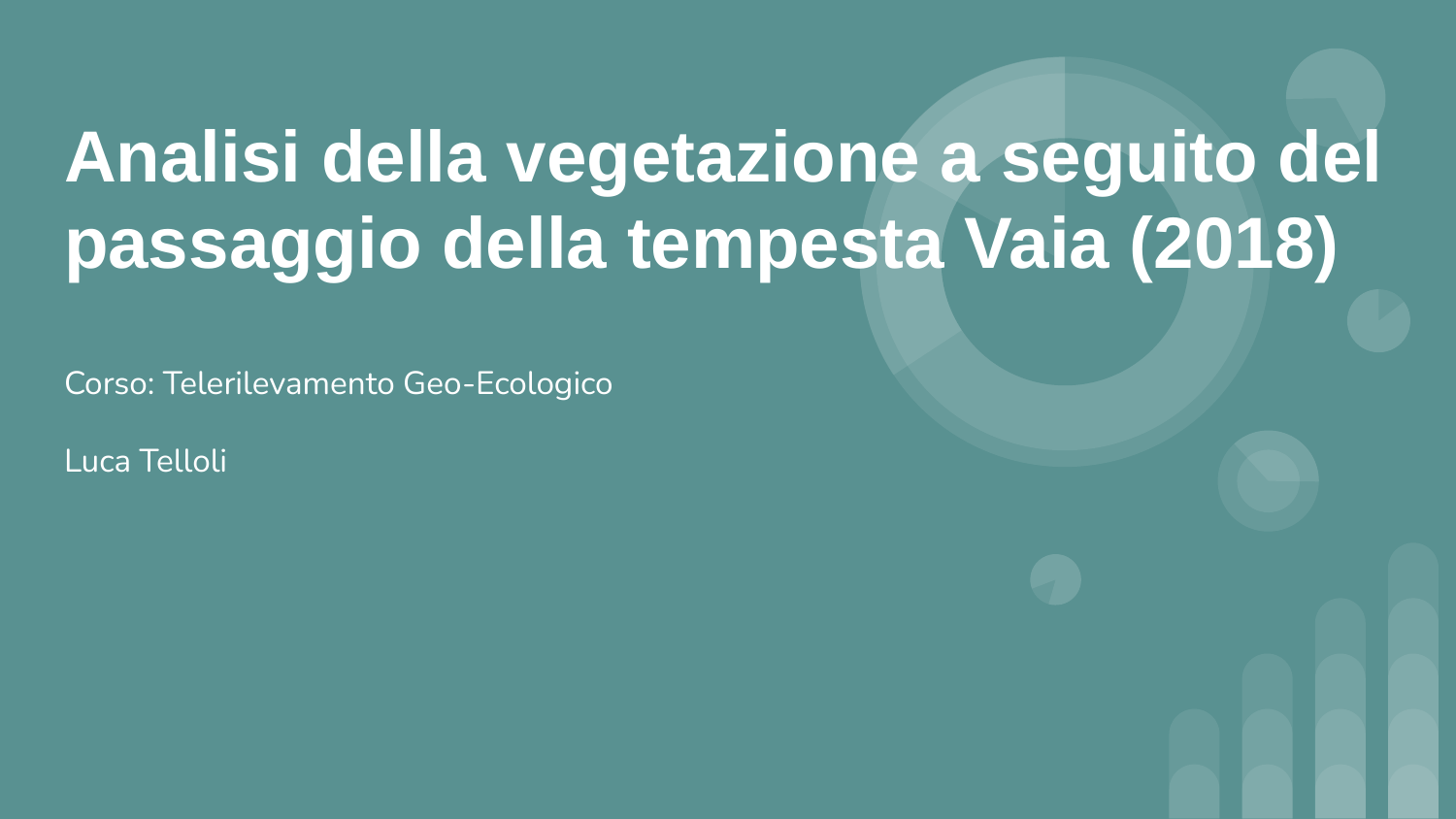

# Analisi della vegetazione a seguito del passaggio della tempesta Vaia (2018)
Corso: Telerilevamento Geo-Ecologico

Luca Telloli